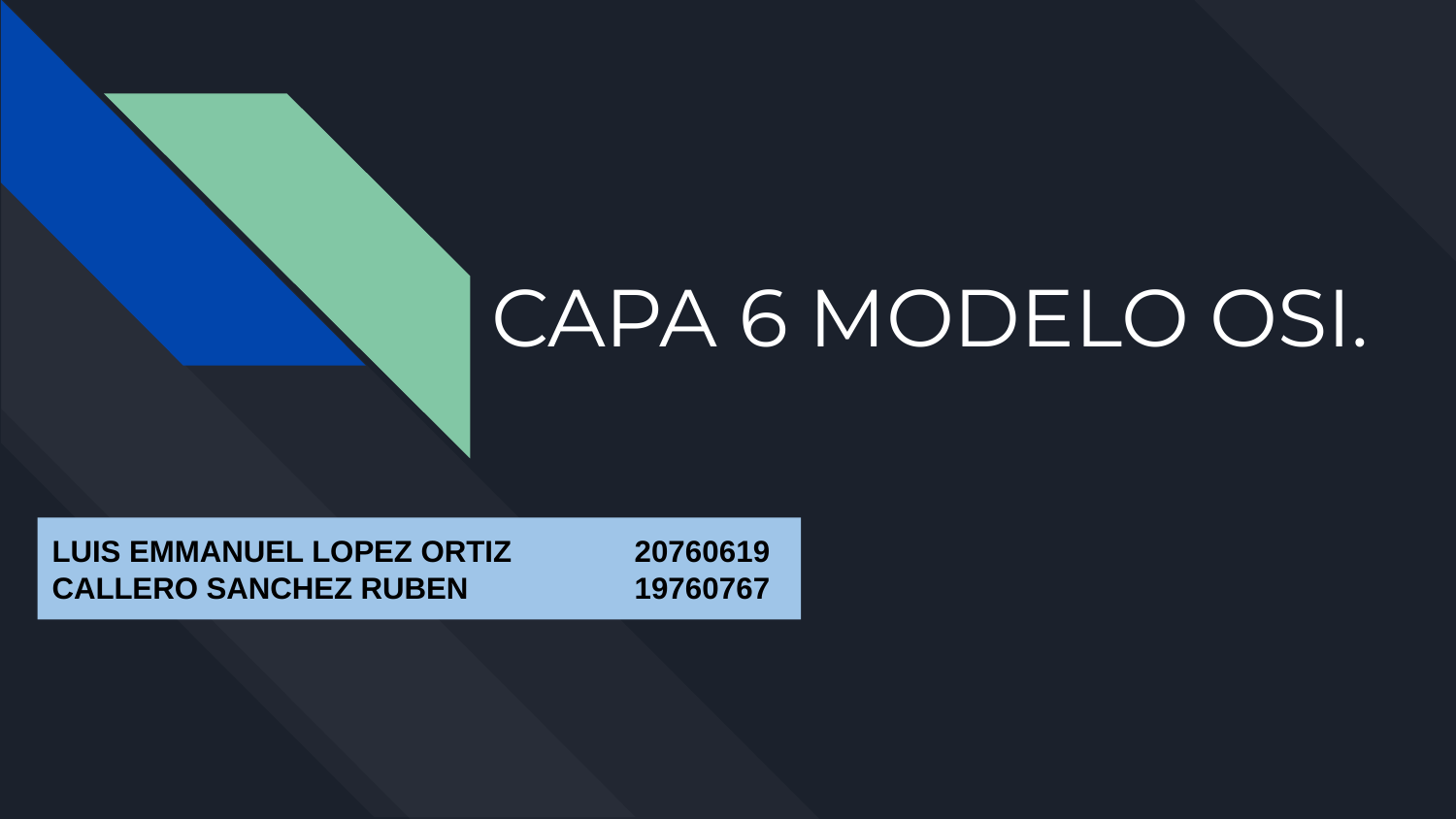

# CAPA 6 MODELO OSI.

LUIS EMMANUEL LOPEZ ORTIZ	20760619
CALLERO SANCHEZ RUBEN 		19760767